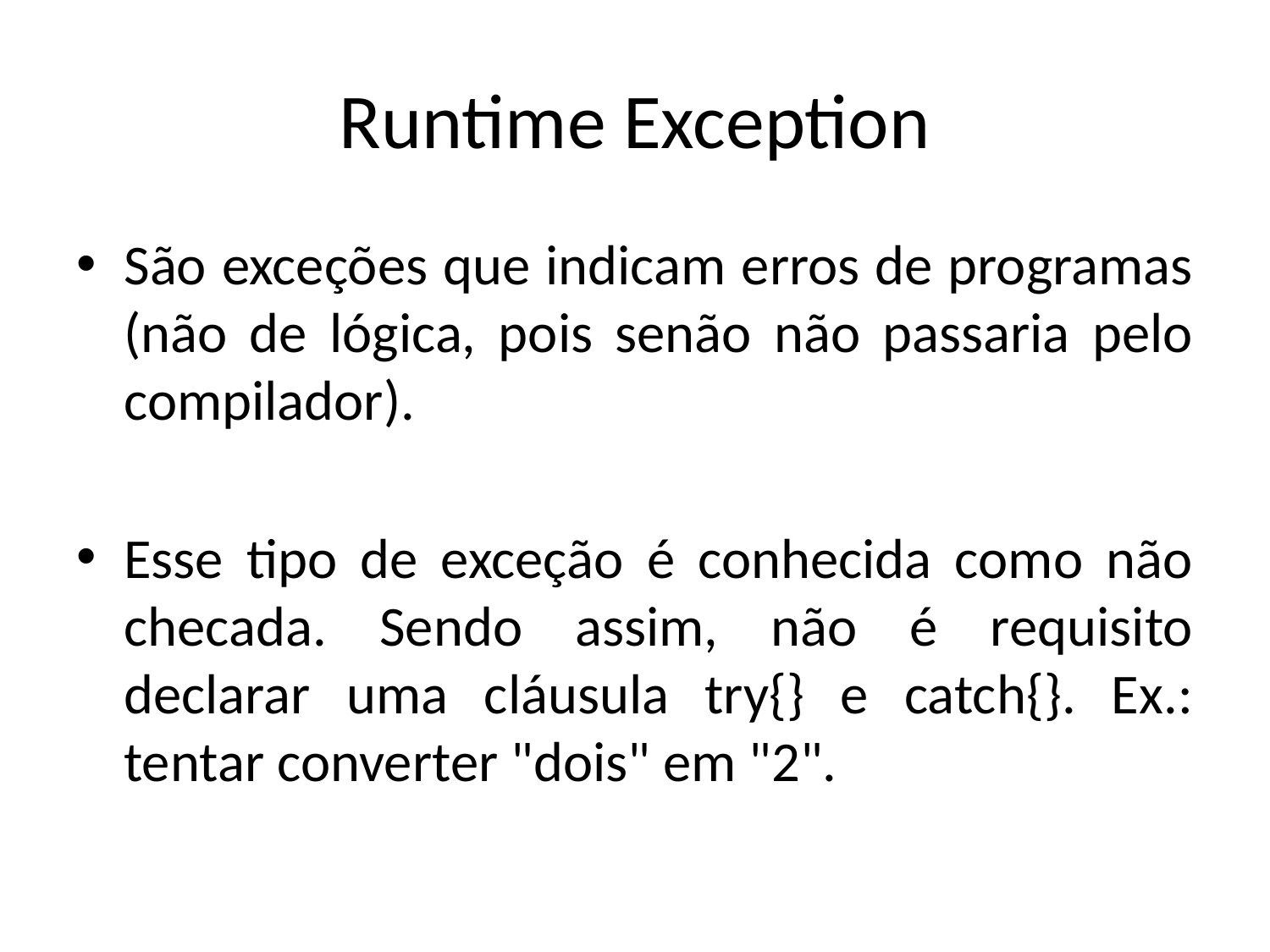

# Runtime Exception
São exceções que indicam erros de programas (não de lógica, pois senão não passaria pelo compilador).

Esse tipo de exceção é conhecida como não checada. Sendo assim, não é requisito declarar uma cláusula try{} e catch{}. Ex.: tentar converter "dois" em "2".